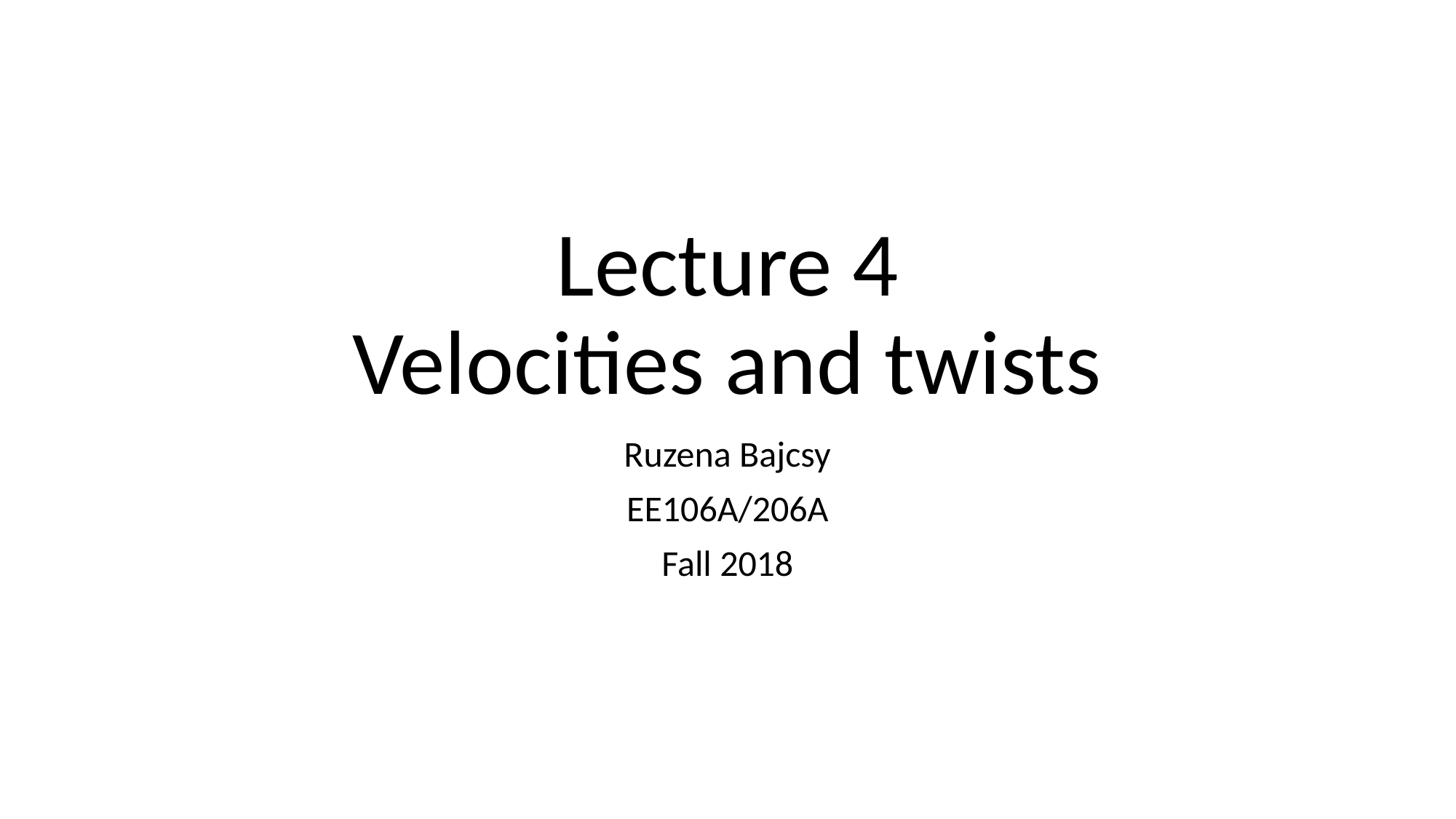

# Lecture 4 Velocities and twists
Ruzena Bajcsy
EE106A/206A
Fall 2018